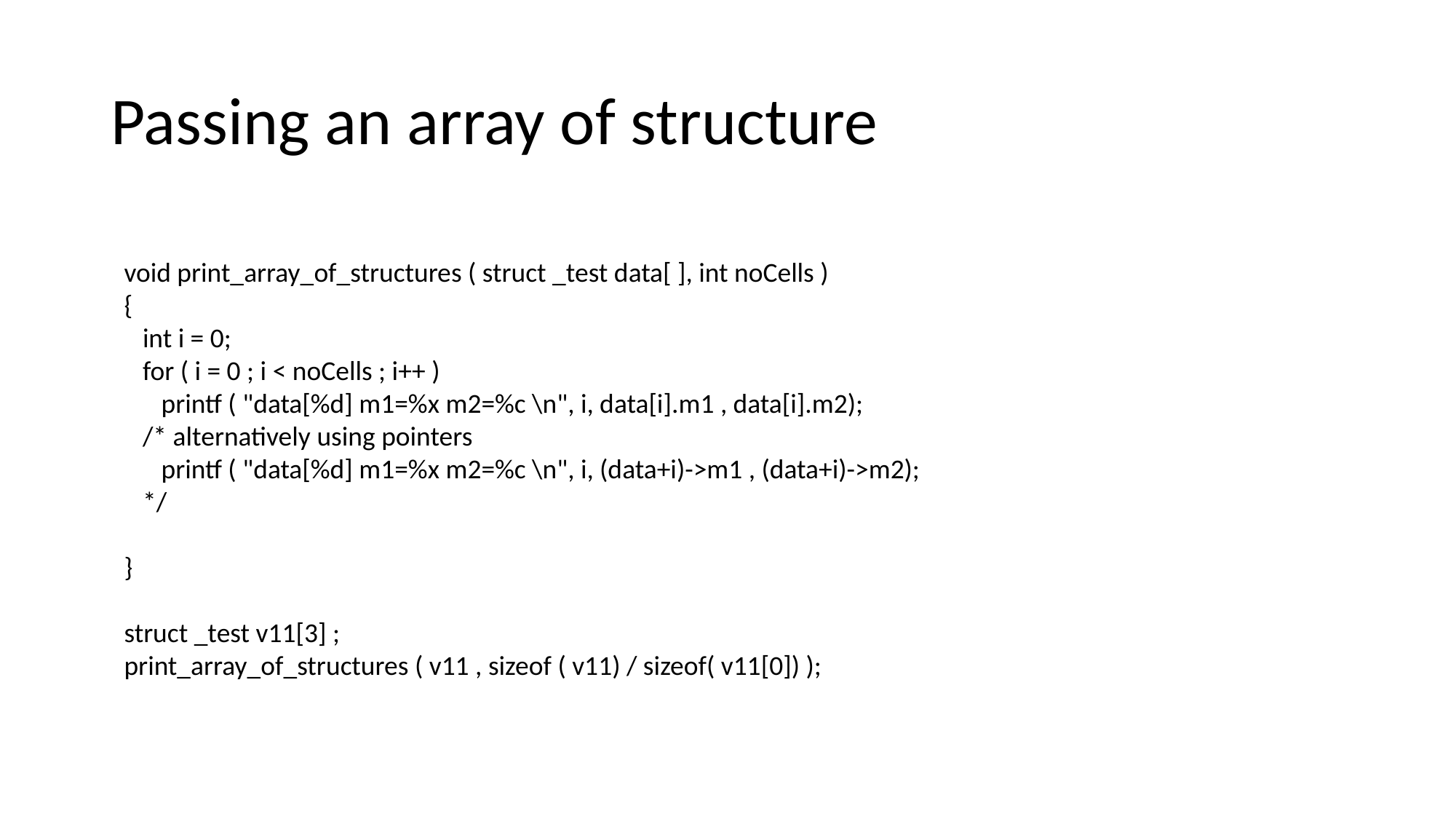

# Passing an array of structure

void print_array_of_structures ( struct _test data[ ], int noCells )
{
   int i = 0;
   for ( i = 0 ; i < noCells ; i++ )
      printf ( "data[%d] m1=%x m2=%c \n", i, data[i].m1 , data[i].m2);
   /* alternatively using pointers
      printf ( "data[%d] m1=%x m2=%c \n", i, (data+i)->m1 , (data+i)->m2);
   */

}

struct _test v11[3] ;
print_array_of_structures ( v11 , sizeof ( v11) / sizeof( v11[0]) );